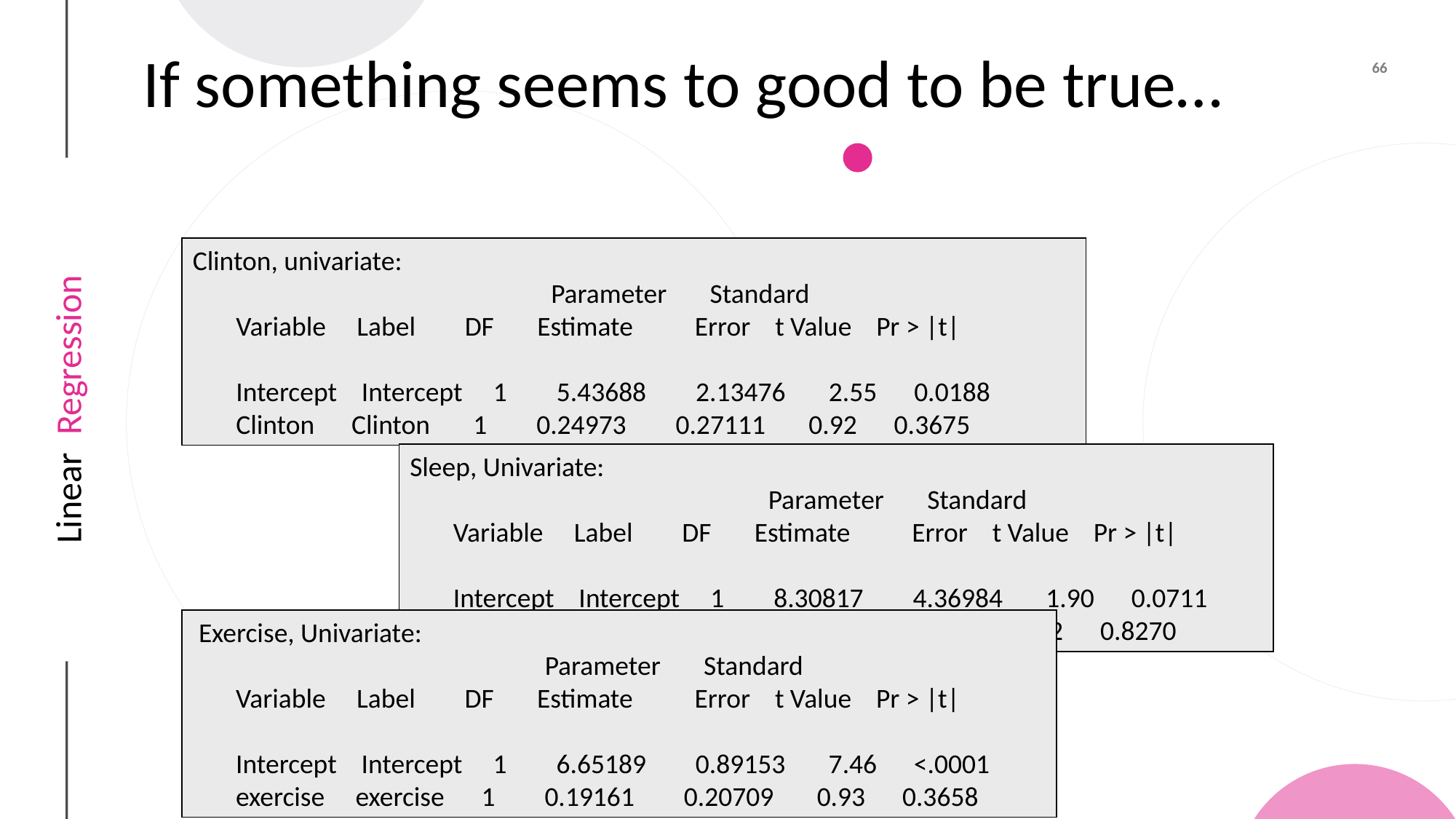

# If something seems to good to be true…
Clinton, univariate:
                                         	     Parameter       Standard
       Variable     Label        DF       Estimate          Error    t Value    Pr > |t|

       Intercept    Intercept     1        5.43688        2.13476       2.55      0.0188
       Clinton      Clinton       1        0.24973        0.27111       0.92      0.3675
Sleep, Univariate:
                                         	     Parameter       Standard
       Variable     Label        DF       Estimate          Error    t Value    Pr > |t|

       Intercept    Intercept     1        8.30817        4.36984       1.90      0.0711
       sleep        sleep         1       -0.14484        0.65451      -0.22      0.8270
 Exercise, Univariate:
                                         	    Parameter       Standard
       Variable     Label        DF       Estimate          Error    t Value    Pr > |t|

       Intercept    Intercept     1        6.65189        0.89153       7.46      <.0001
       exercise     exercise      1        0.19161        0.20709       0.93      0.3658